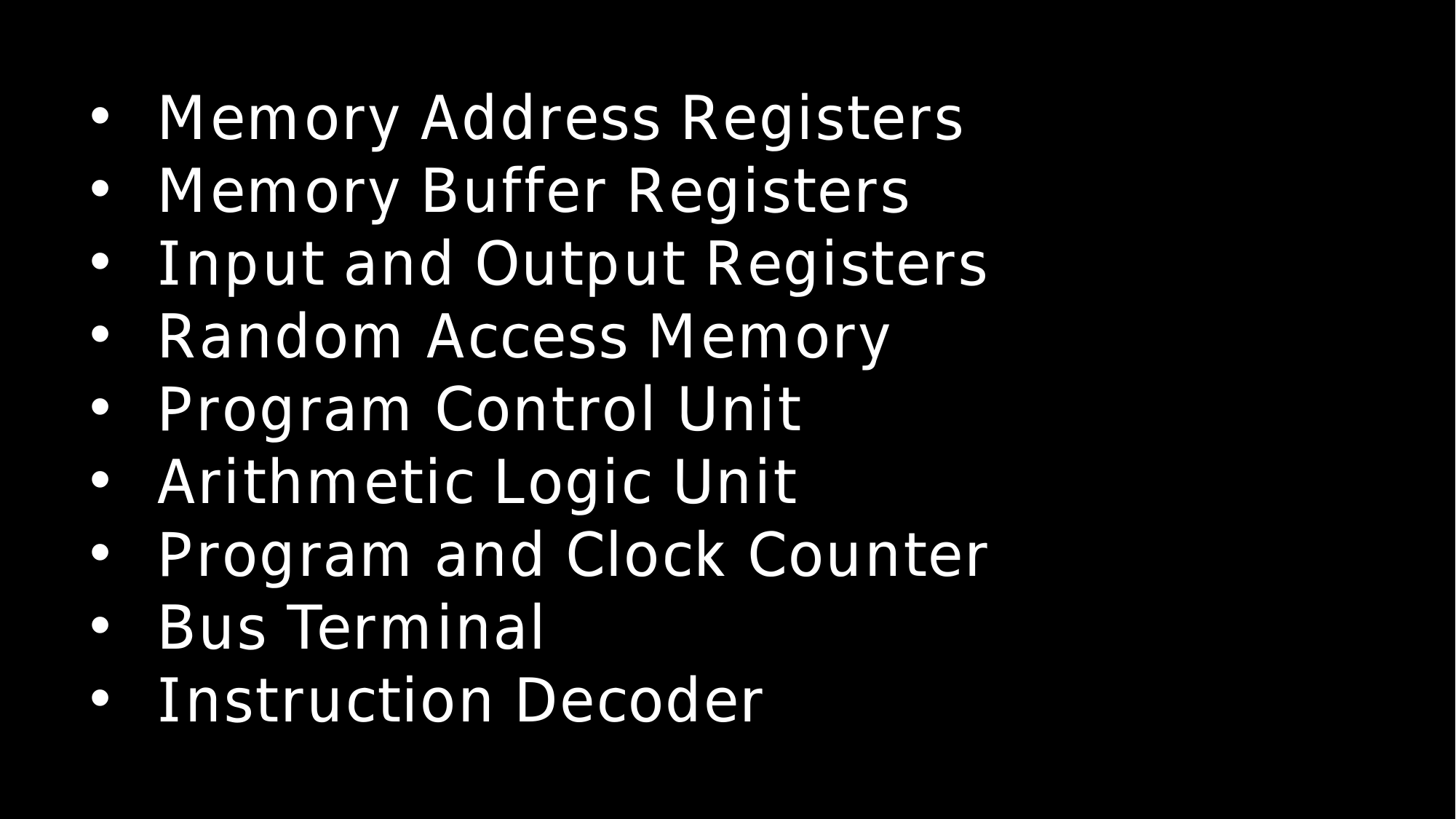

Memory Address Registers
Memory Buffer Registers
Input and Output Registers
Random Access Memory
Program Control Unit
Arithmetic Logic Unit
Program and Clock Counter
Bus Terminal
Instruction Decoder